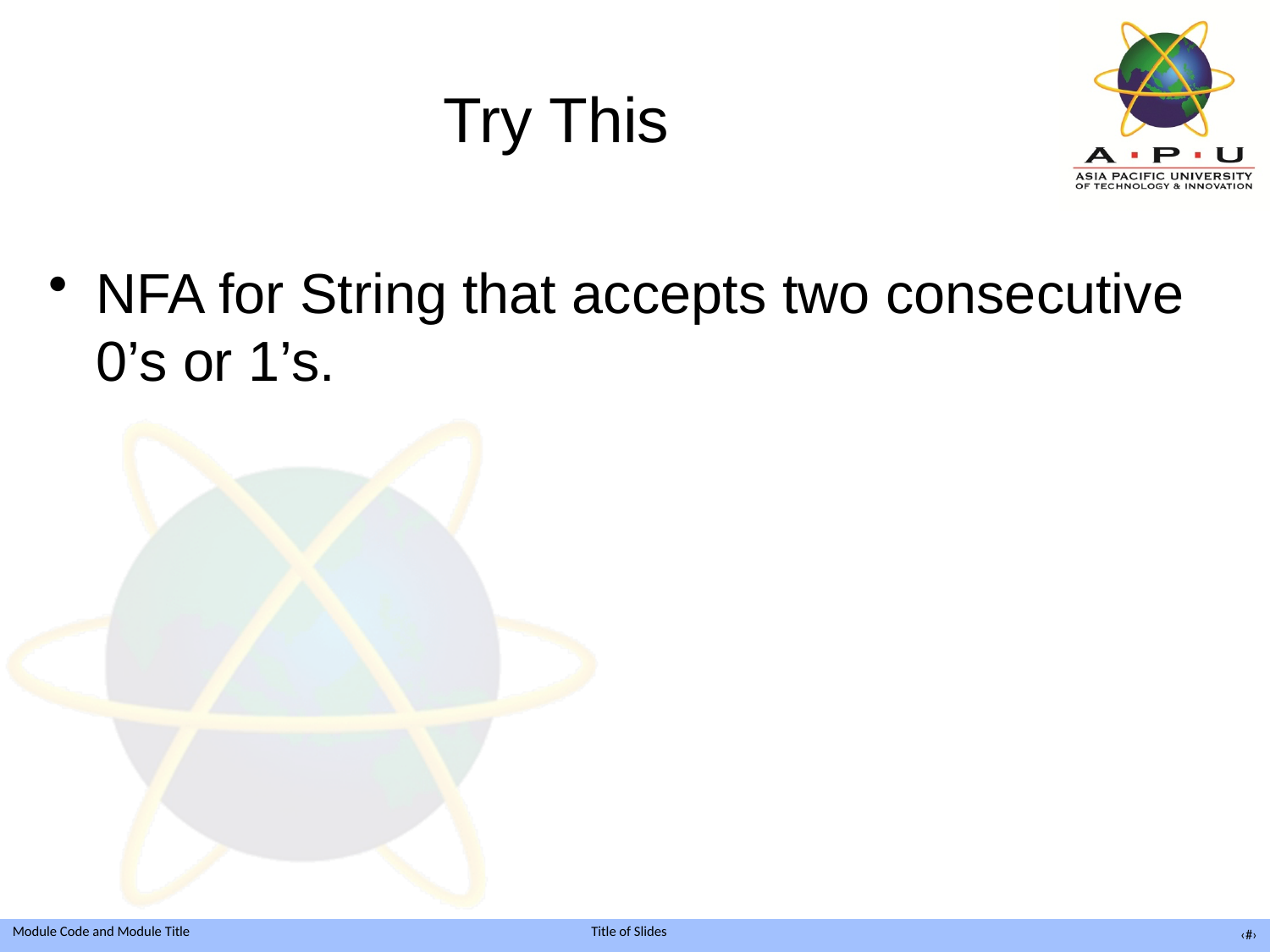

# Try This
NFA for String that accepts two consecutive 0’s or 1’s.
‹#›